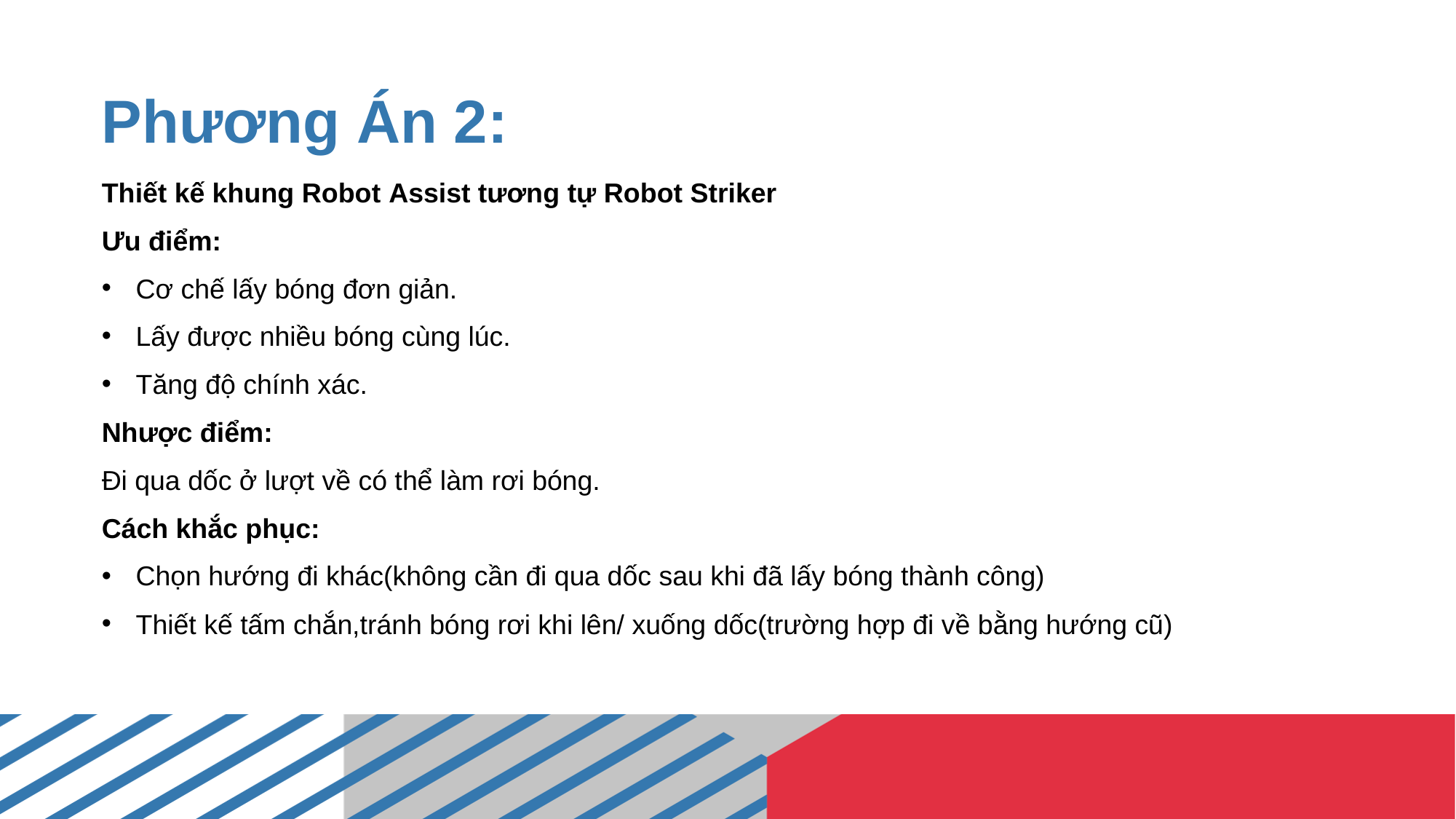

# Phương Án 2:
Thiết kế khung Robot Assist tương tự Robot Striker
Ưu điểm:
Cơ chế lấy bóng đơn giản.
Lấy được nhiều bóng cùng lúc.
Tăng độ chính xác.
Nhược điểm:
Đi qua dốc ở lượt về có thể làm rơi bóng.
Cách khắc phục:
Chọn hướng đi khác(không cần đi qua dốc sau khi đã lấy bóng thành công)
Thiết kế tấm chắn,tránh bóng rơi khi lên/ xuống dốc(trường hợp đi về bằng hướng cũ)